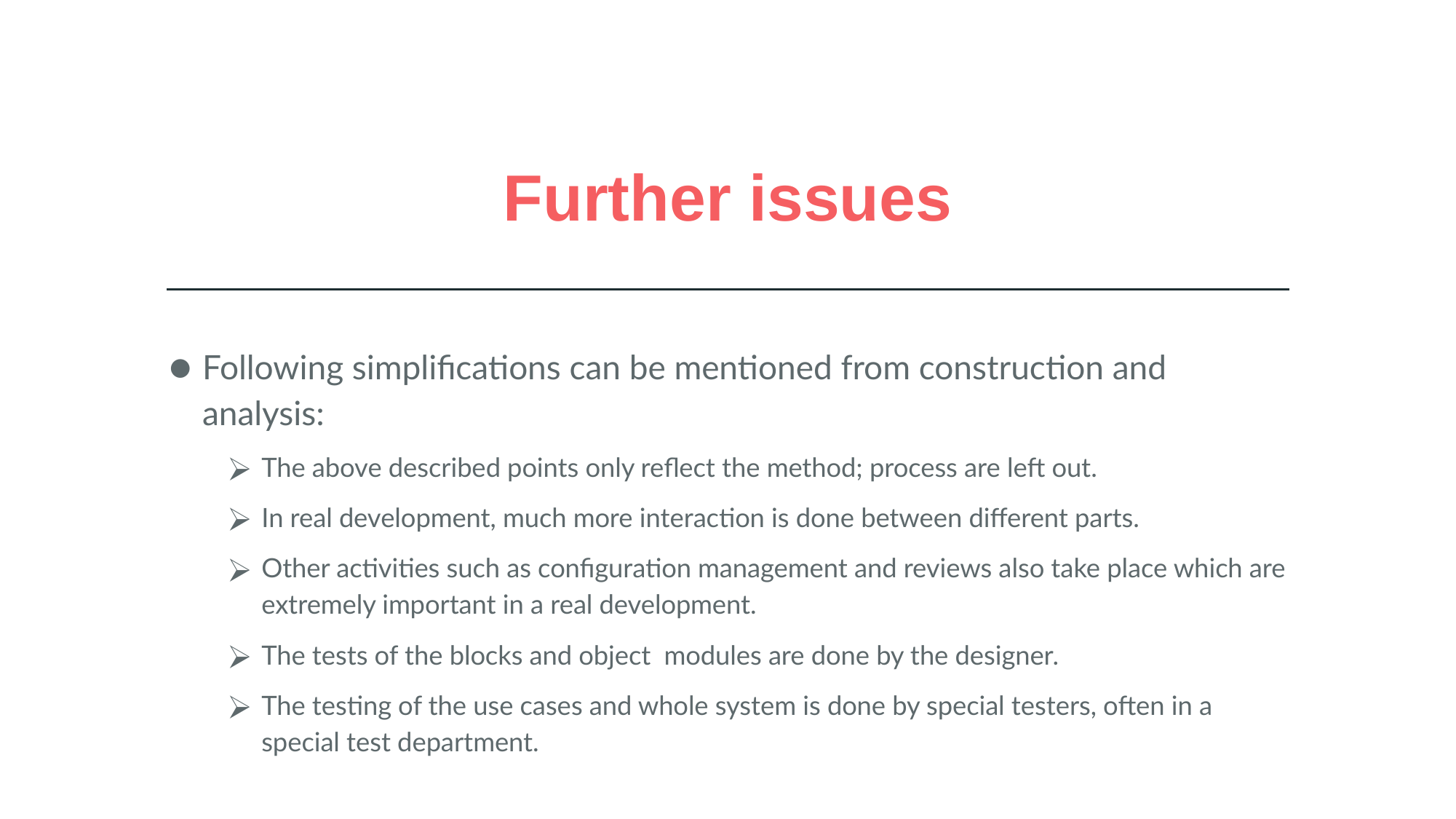

# Further issues
Following simplifications can be mentioned from construction and analysis:
The above described points only reflect the method; process are left out.
In real development, much more interaction is done between different parts.
Other activities such as configuration management and reviews also take place which are extremely important in a real development.
The tests of the blocks and object  modules are done by the designer.
The testing of the use cases and whole system is done by special testers, often in a special test department.